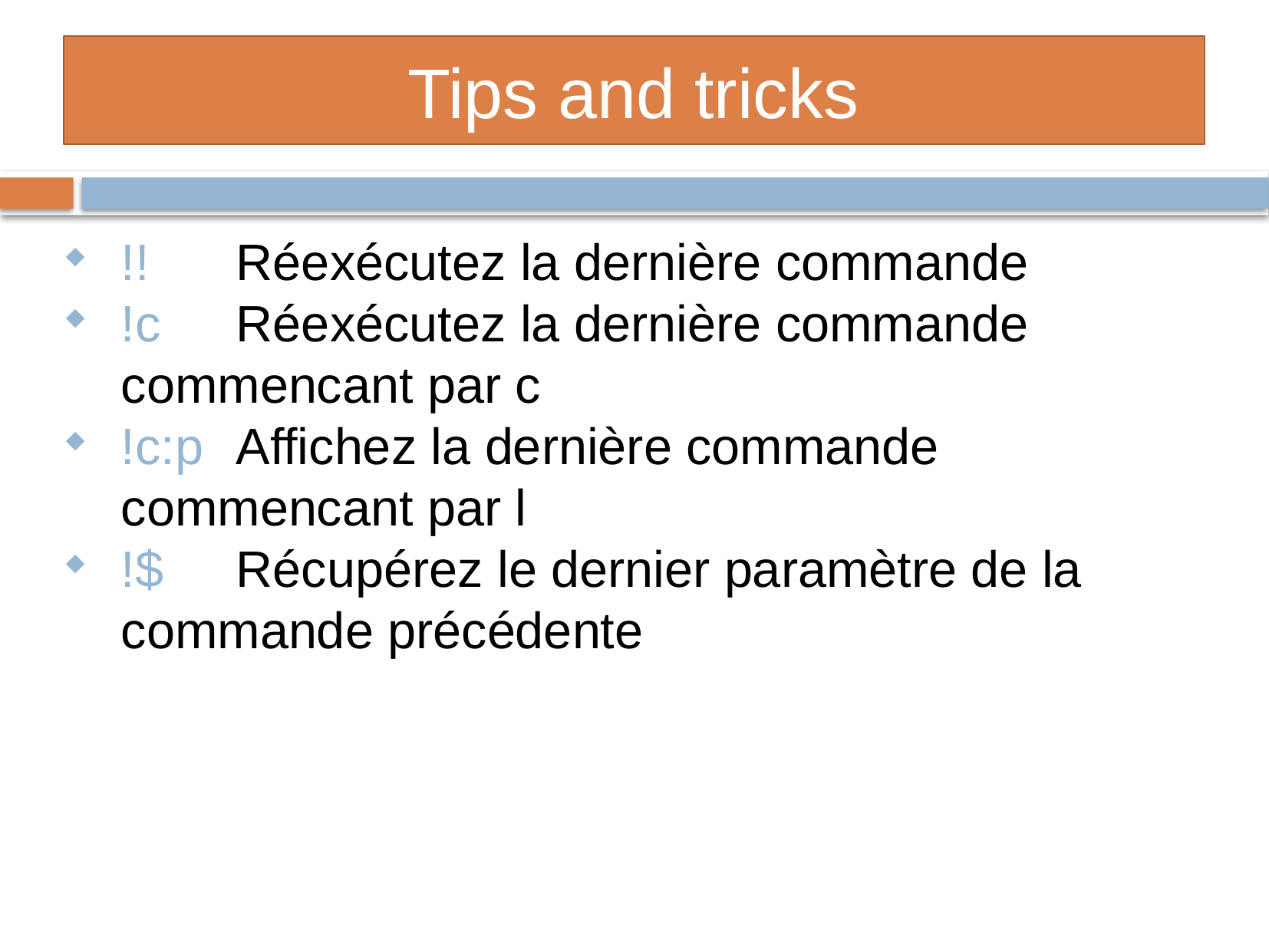

Tips and tricks
!!	Réexécutez la dernière commande
!c	Réexécutez la dernière commande commencant par c
!c:p	Affichez la dernière commande commencant par l
!$	Récupérez le dernier paramètre de la commande précédente